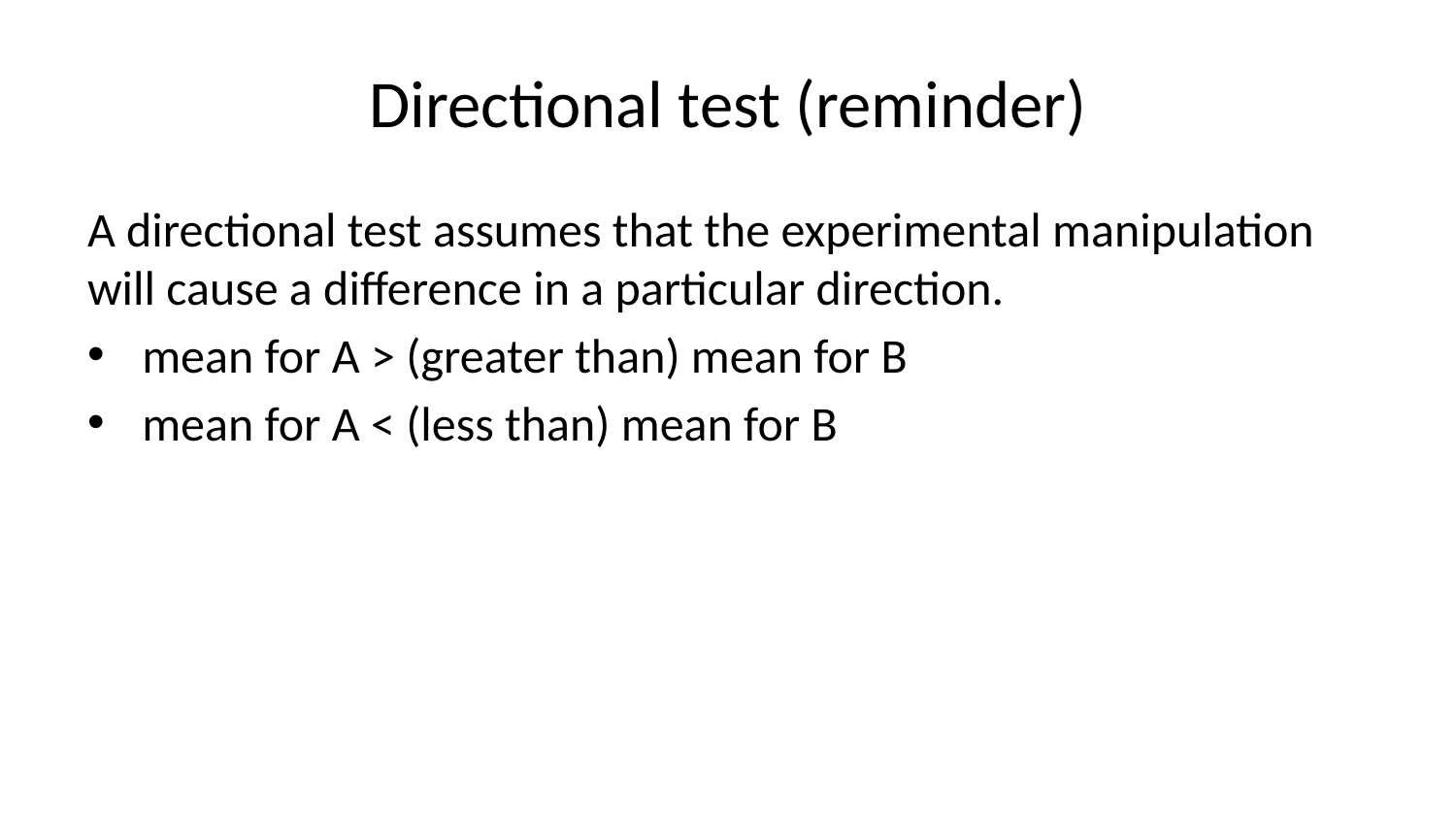

# Directional test (reminder)
A directional test assumes that the experimental manipulation will cause a difference in a particular direction.
mean for A > (greater than) mean for B
mean for A < (less than) mean for B